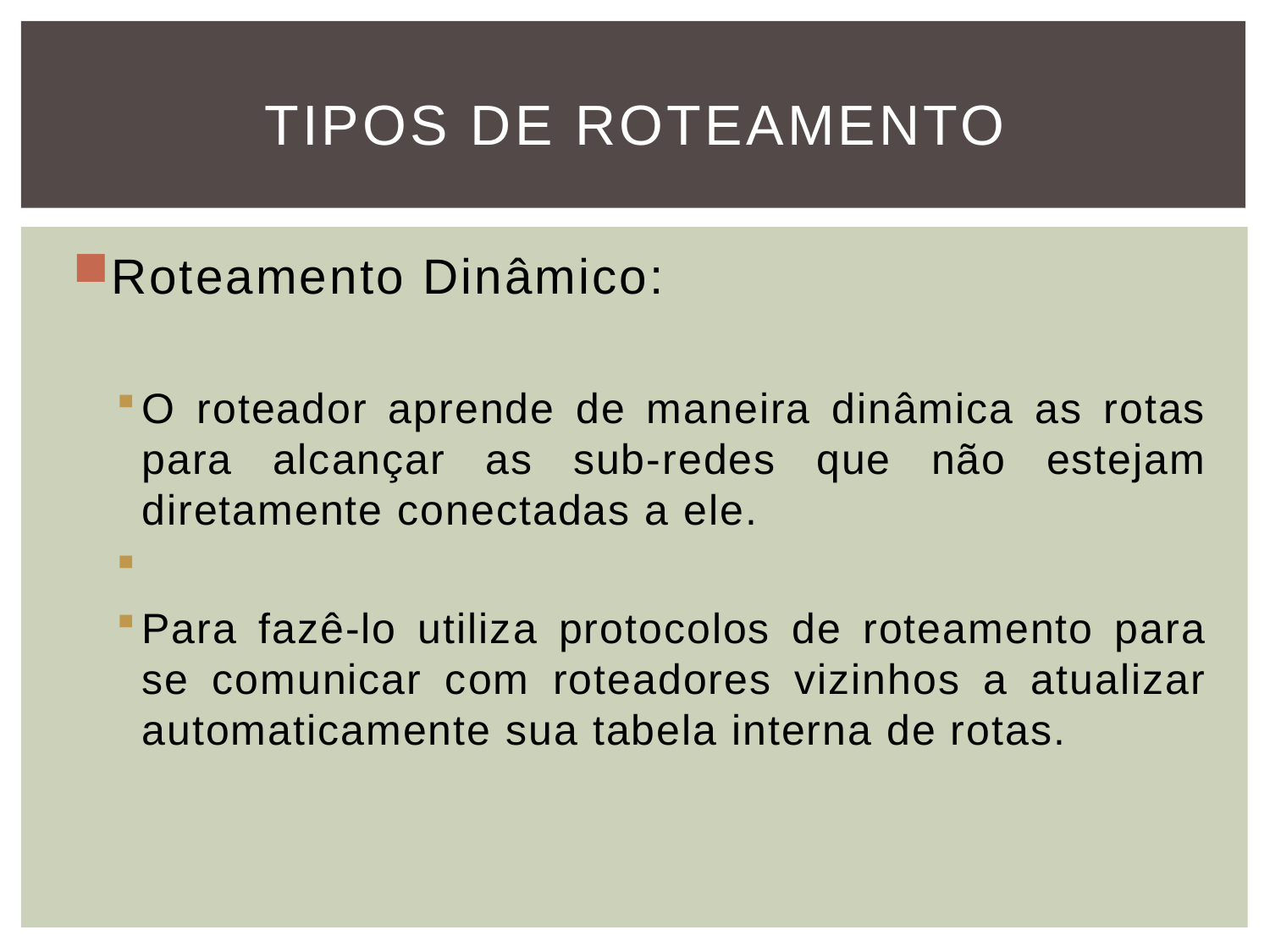

# TIPOS DE ROTEAMENTO
Roteamento Dinâmico:

O roteador aprende de maneira dinâmica as rotas para alcançar as sub-redes que não estejam diretamente conectadas a ele.

Para fazê-lo utiliza protocolos de roteamento para se comunicar com roteadores vizinhos a atualizar automaticamente sua tabela interna de rotas.